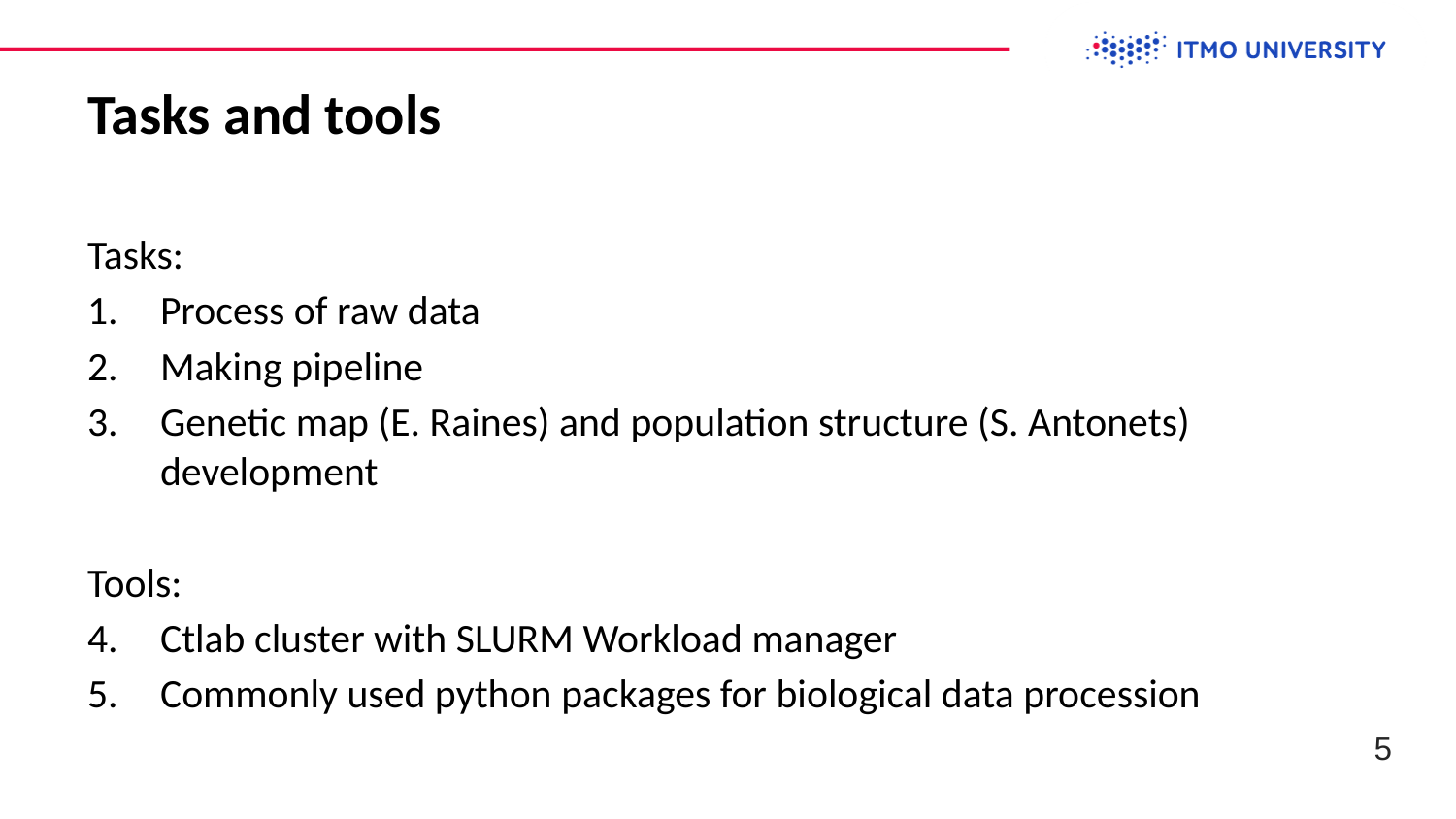

# Tasks and tools
Tasks:
Process of raw data
Making pipeline
Genetic map (E. Raines) and population structure (S. Antonets) development

Tools:
Ctlab cluster with SLURM Workload manager
Commonly used python packages for biological data procession

5